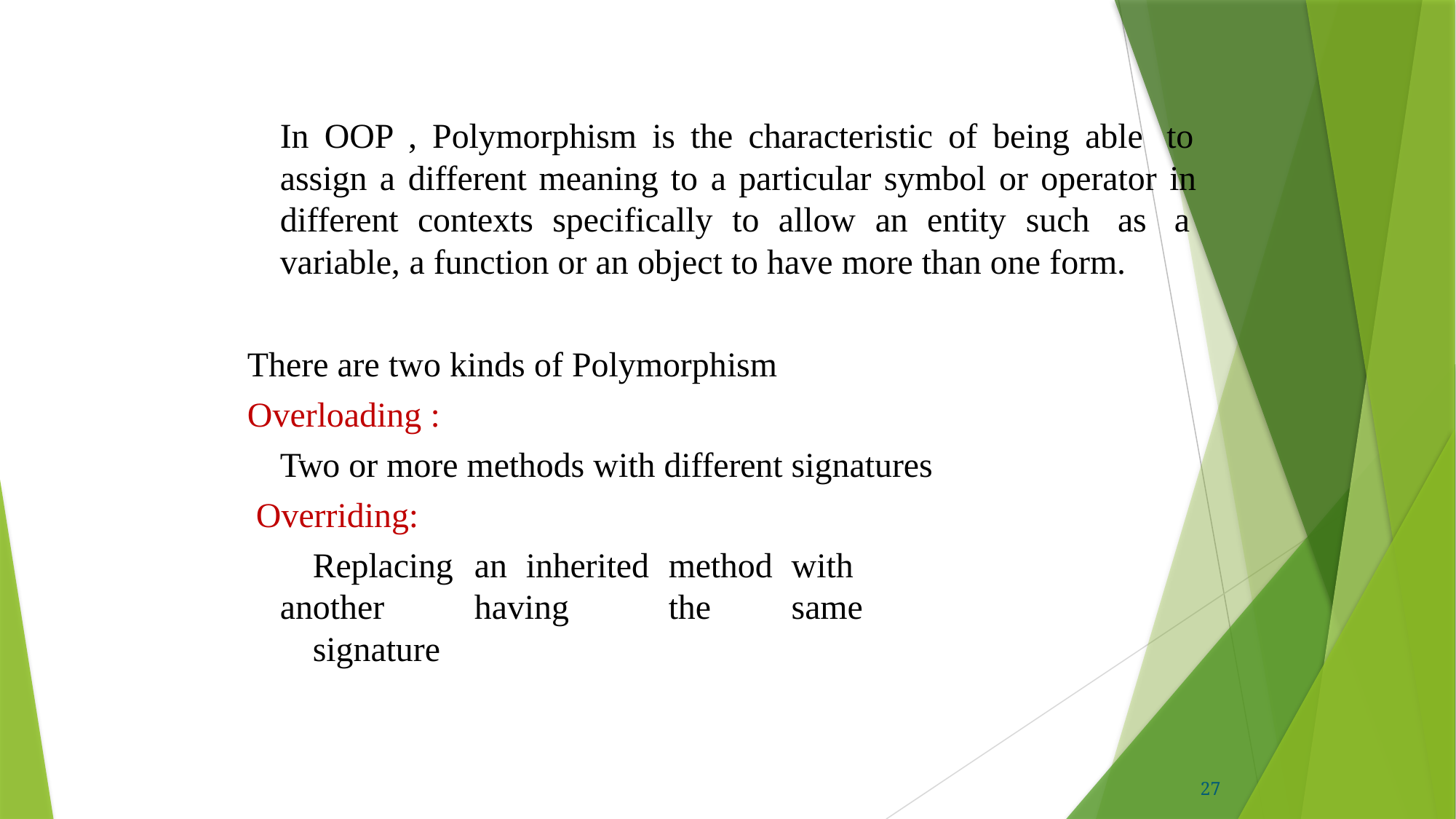

In OOP , Polymorphism is the characteristic of being able to  assign a different meaning to a particular symbol or operator in  different contexts specifically to allow an entity such as a  variable, a function or an object to have more than one form.

There are two kinds of Polymorphism
Overloading :
Two or more methods with different signatures  Overriding:
Replacing	an	inherited	method	with	another	having	the	same
signature

27